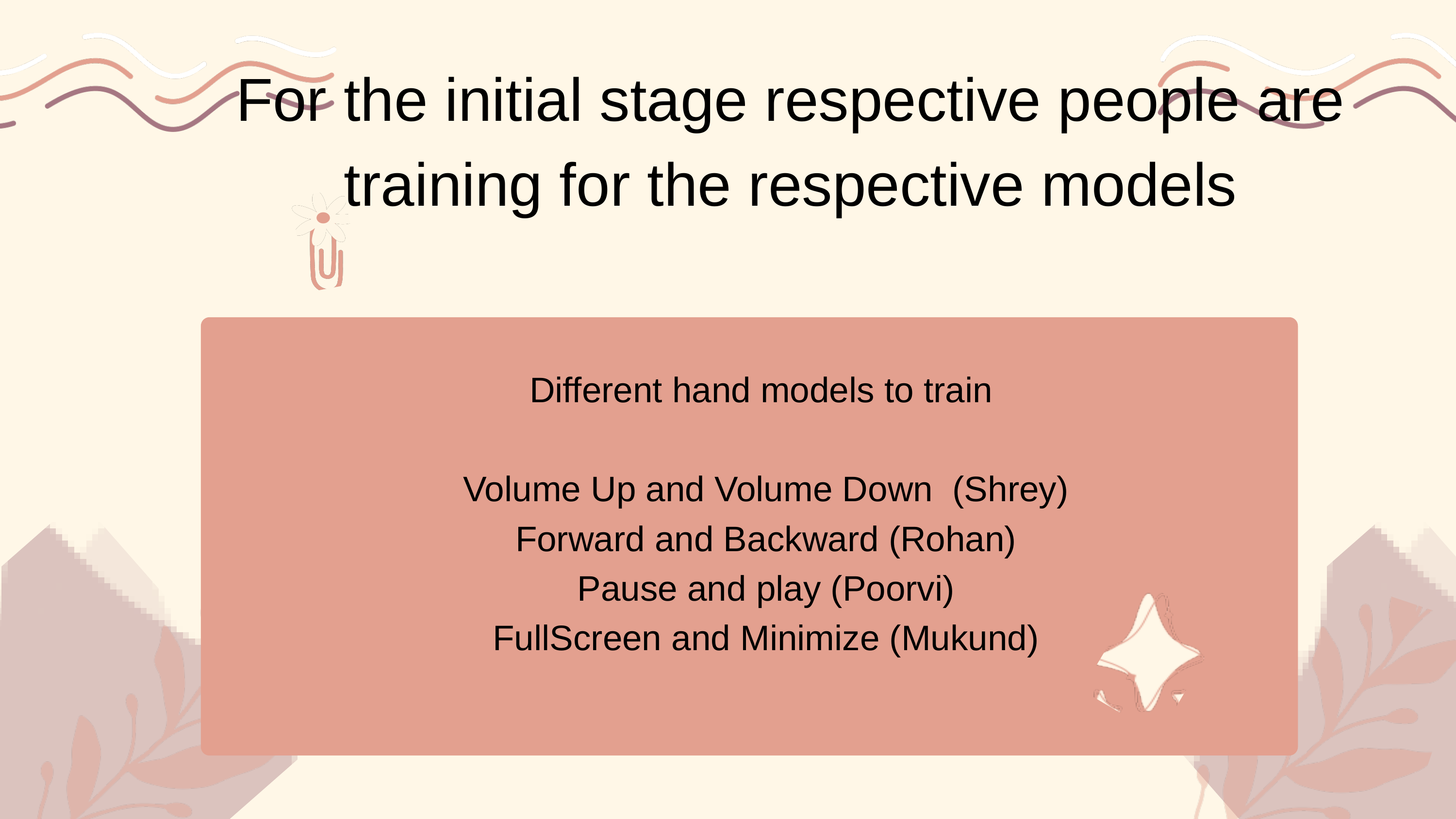

For the initial stage respective people are training for the respective models

Different hand models to train

Volume Up and Volume Down  (Shrey)
Forward and Backward (Rohan)
Pause and play (Poorvi)
FullScreen and Minimize (Mukund)